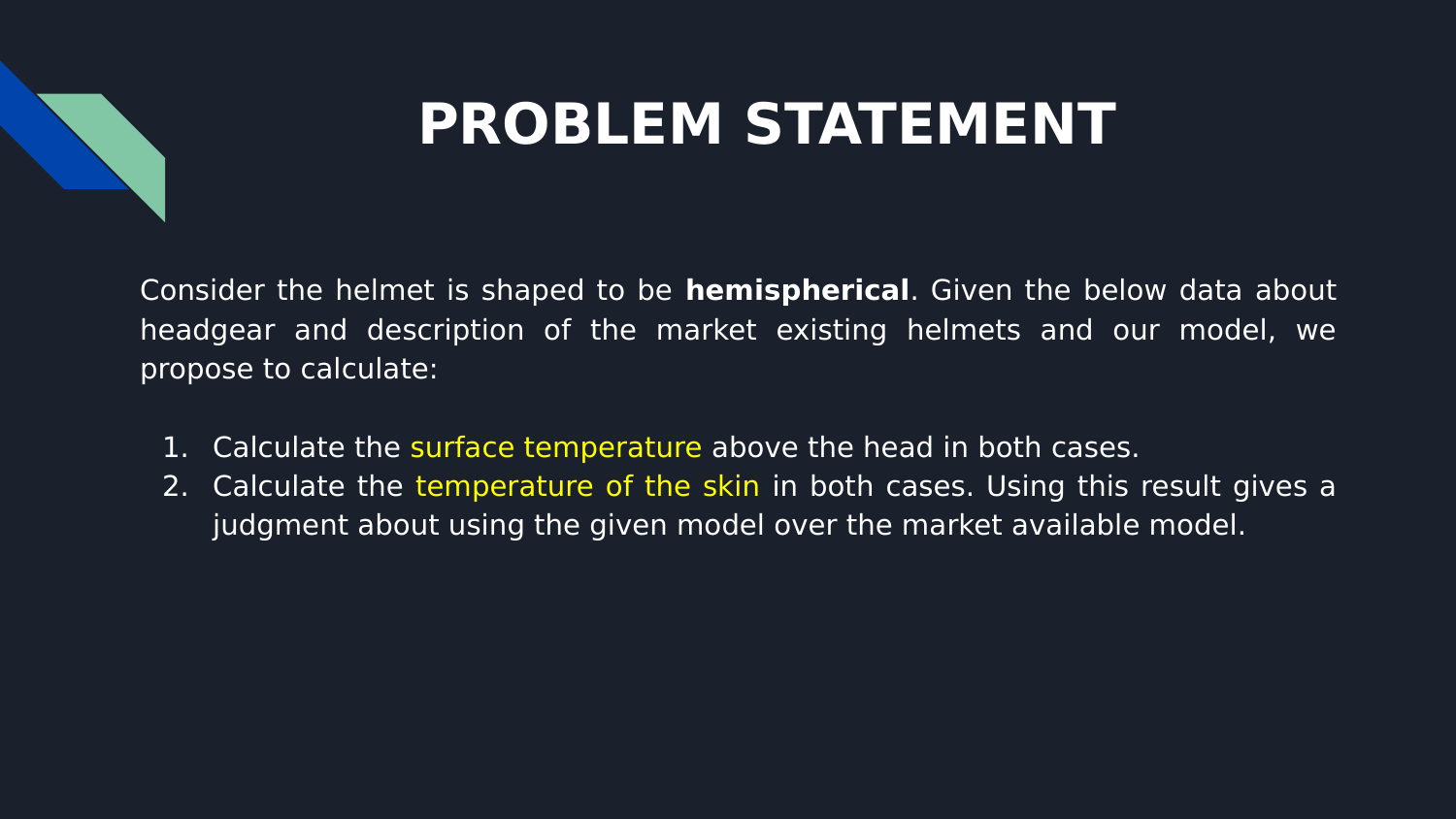

# PROBLEM STATEMENT
Consider the helmet is shaped to be hemispherical. Given the below data about headgear and description of the market existing helmets and our model, we propose to calculate:

Calculate the surface temperature above the head in both cases.
Calculate the temperature of the skin in both cases. Using this result gives a judgment about using the given model over the market available model.